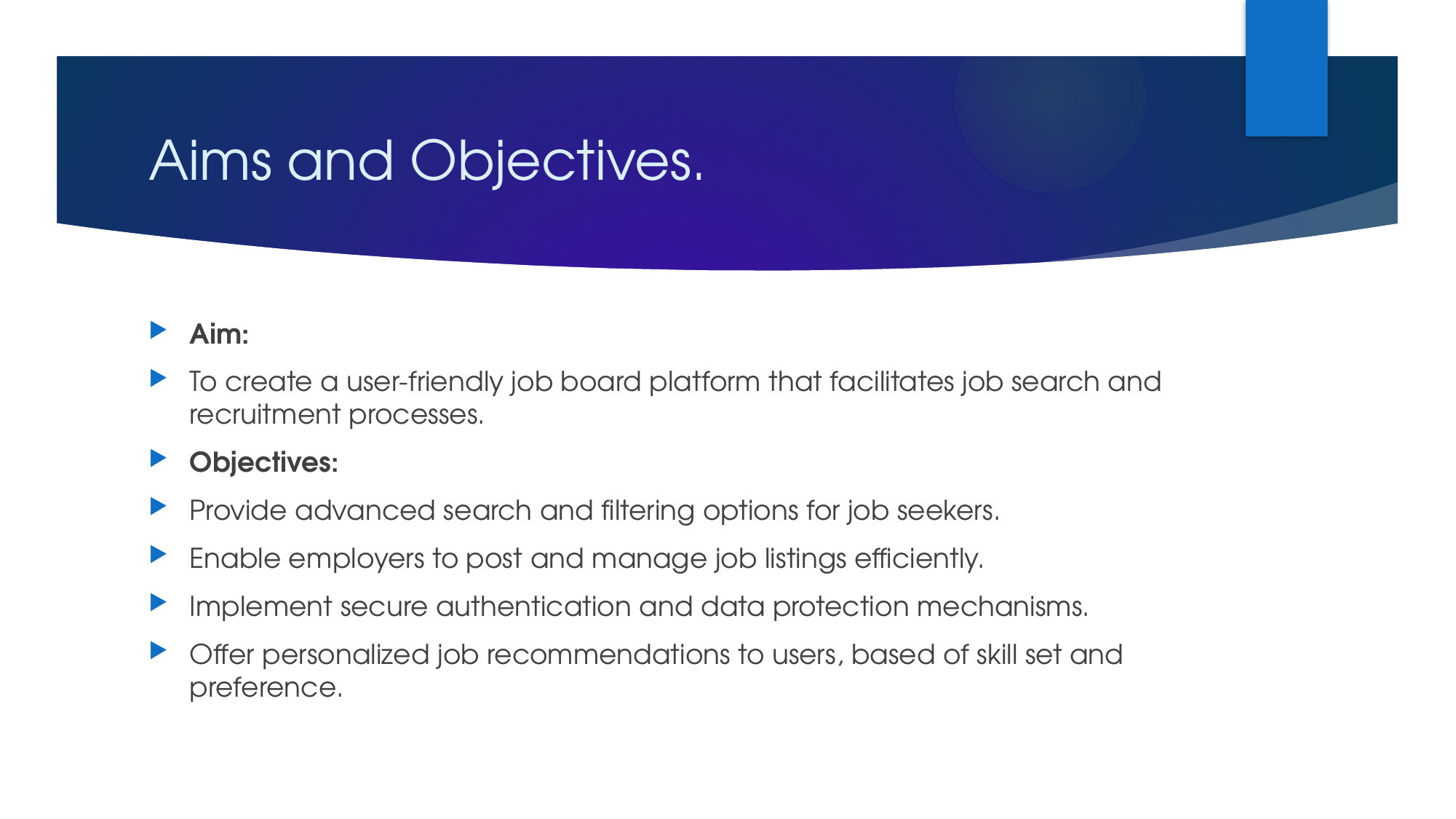

# Aims and Objectives.
Aim:
To create a user-friendly job board platform that facilitates job search and recruitment processes.
Objectives:
Provide advanced search and filtering options for job seekers.
Enable employers to post and manage job listings efficiently.
Implement secure authentication and data protection mechanisms.
Offer personalized job recommendations to users, based of skill set and preference.